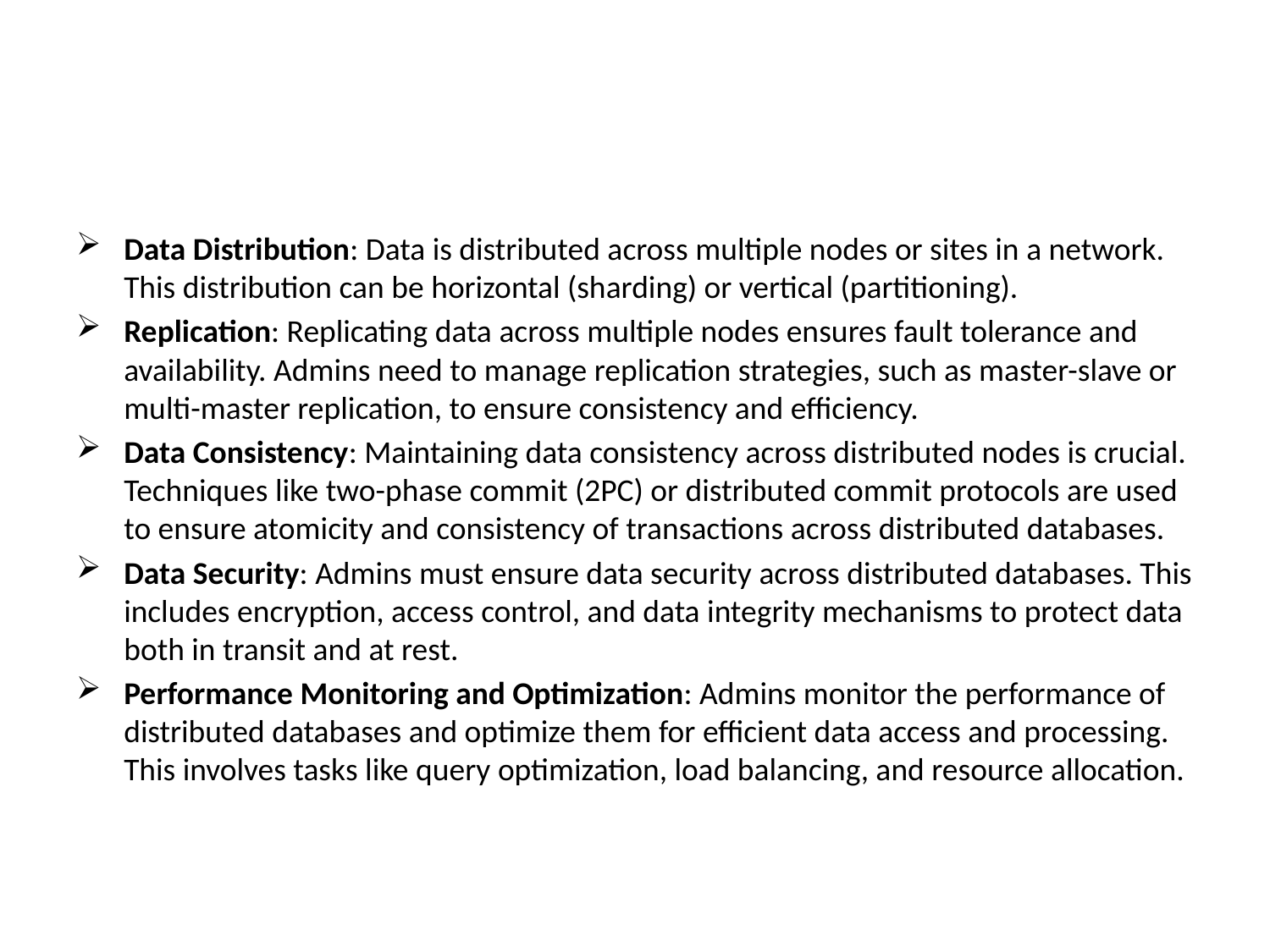

#
Data Distribution: Data is distributed across multiple nodes or sites in a network. This distribution can be horizontal (sharding) or vertical (partitioning).
Replication: Replicating data across multiple nodes ensures fault tolerance and availability. Admins need to manage replication strategies, such as master-slave or multi-master replication, to ensure consistency and efficiency.
Data Consistency: Maintaining data consistency across distributed nodes is crucial. Techniques like two-phase commit (2PC) or distributed commit protocols are used to ensure atomicity and consistency of transactions across distributed databases.
Data Security: Admins must ensure data security across distributed databases. This includes encryption, access control, and data integrity mechanisms to protect data both in transit and at rest.
Performance Monitoring and Optimization: Admins monitor the performance of distributed databases and optimize them for efficient data access and processing. This involves tasks like query optimization, load balancing, and resource allocation.